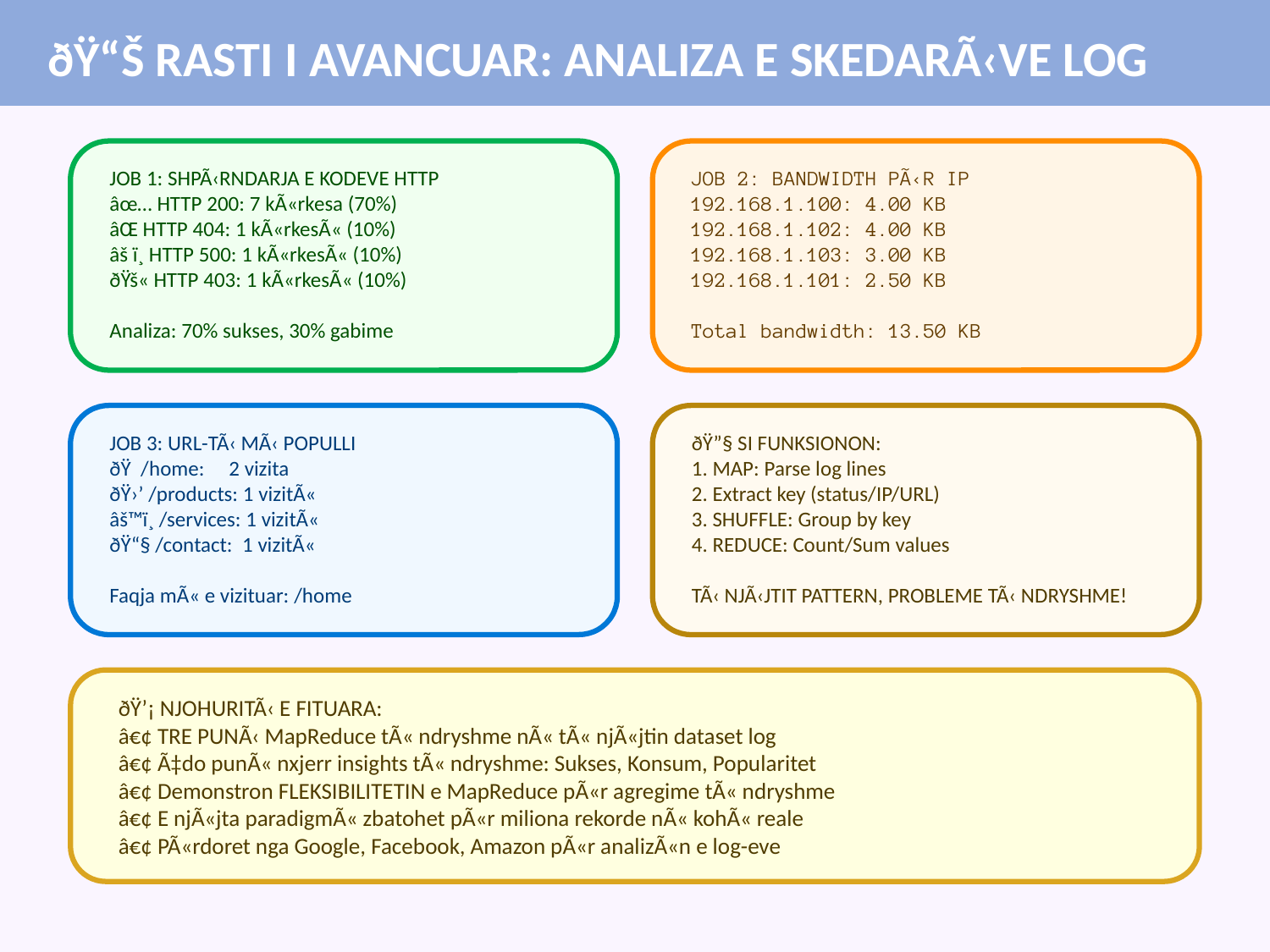

ðŸ“Š RASTI I AVANCUAR: ANALIZA E SKEDARÃ‹VE LOG

JOB 1: SHPÃ‹RNDARJA E KODEVE HTTP
âœ… HTTP 200: 7 kÃ«rkesa (70%)
âŒ HTTP 404: 1 kÃ«rkesÃ« (10%)
âš ï¸ HTTP 500: 1 kÃ«rkesÃ« (10%)
ðŸš« HTTP 403: 1 kÃ«rkesÃ« (10%)

Analiza: 70% sukses, 30% gabime
JOB 2: BANDWIDTH PÃ‹R IP
192.168.1.100: 4.00 KB
192.168.1.102: 4.00 KB
192.168.1.103: 3.00 KB
192.168.1.101: 2.50 KB

Total bandwidth: 13.50 KB

JOB 3: URL-TÃ‹ MÃ‹ POPULLI
ðŸ  /home:     2 vizita
ðŸ›’ /products: 1 vizitÃ«
âš™ï¸ /services: 1 vizitÃ«
ðŸ“§ /contact:  1 vizitÃ«

Faqja mÃ« e vizituar: /home
ðŸ”§ SI FUNKSIONON:
1. MAP: Parse log lines
2. Extract key (status/IP/URL)
3. SHUFFLE: Group by key
4. REDUCE: Count/Sum values

TÃ‹ NJÃ‹JTIT PATTERN, PROBLEME TÃ‹ NDRYSHME!

ðŸ’¡ NJOHURITÃ‹ E FITUARA:
â€¢ TRE PUNÃ‹ MapReduce tÃ« ndryshme nÃ« tÃ« njÃ«jtin dataset log
â€¢ Ã‡do punÃ« nxjerr insights tÃ« ndryshme: Sukses, Konsum, Popularitet
â€¢ Demonstron FLEKSIBILITETIN e MapReduce pÃ«r agregime tÃ« ndryshme
â€¢ E njÃ«jta paradigmÃ« zbatohet pÃ«r miliona rekorde nÃ« kohÃ« reale
â€¢ PÃ«rdoret nga Google, Facebook, Amazon pÃ«r analizÃ«n e log-eve